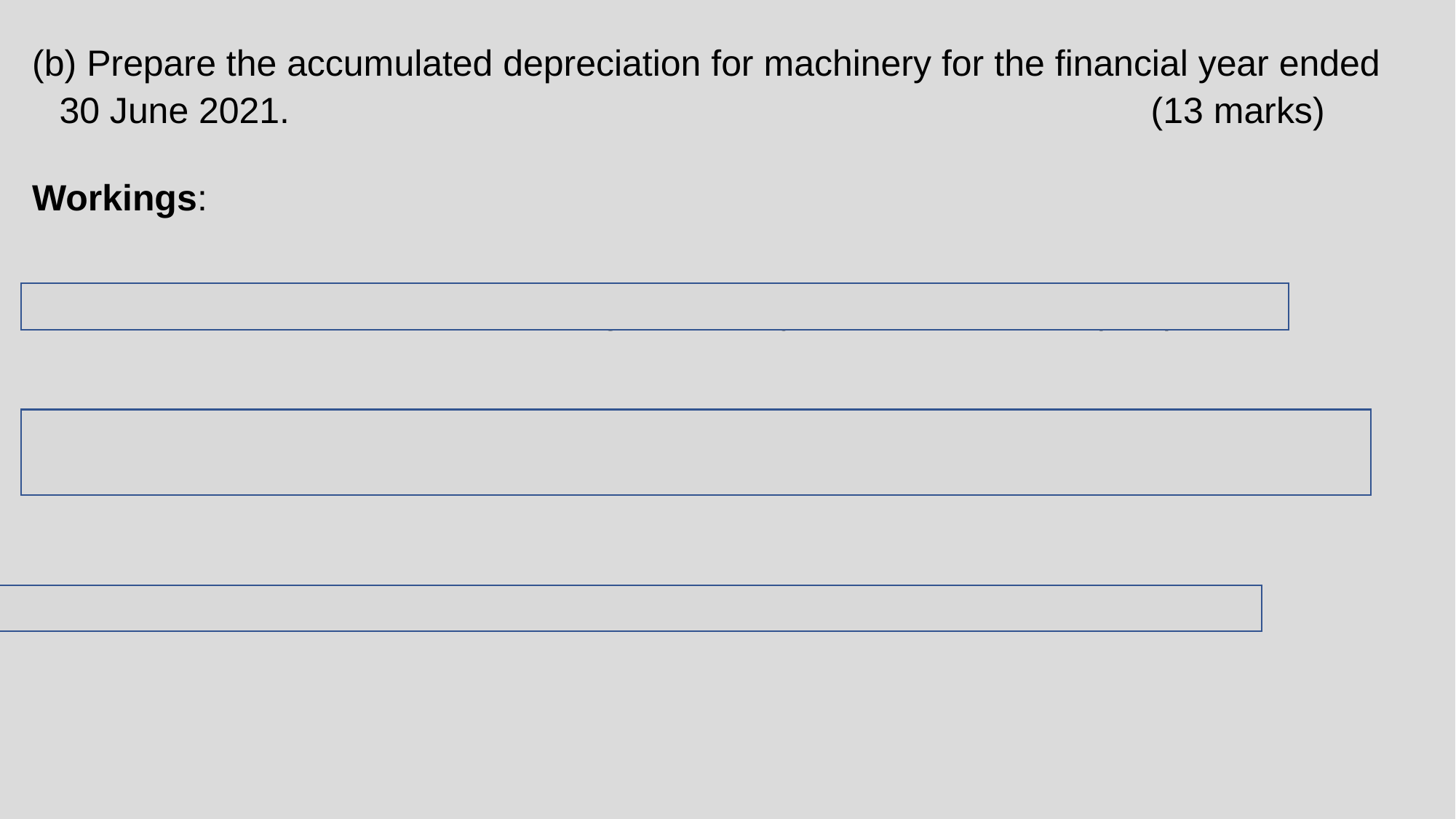

(b) Prepare the accumulated depreciation for machinery for the financial year ended
30 June 2021.				(13 marks)

Workings:

260,000 – 55,000 = 205,000 existing machinery x 0.08 = $16,400 (1+1)

80,000 + 9,000 + 2.600 + 2,400 = 94,000 x 0.08 = 7,520 x 2/12 = $1,253 new asset (1+1+1+1+1+1)

16,400 + 3,261 + 1,253= $20,914  total depreciation (1+1)